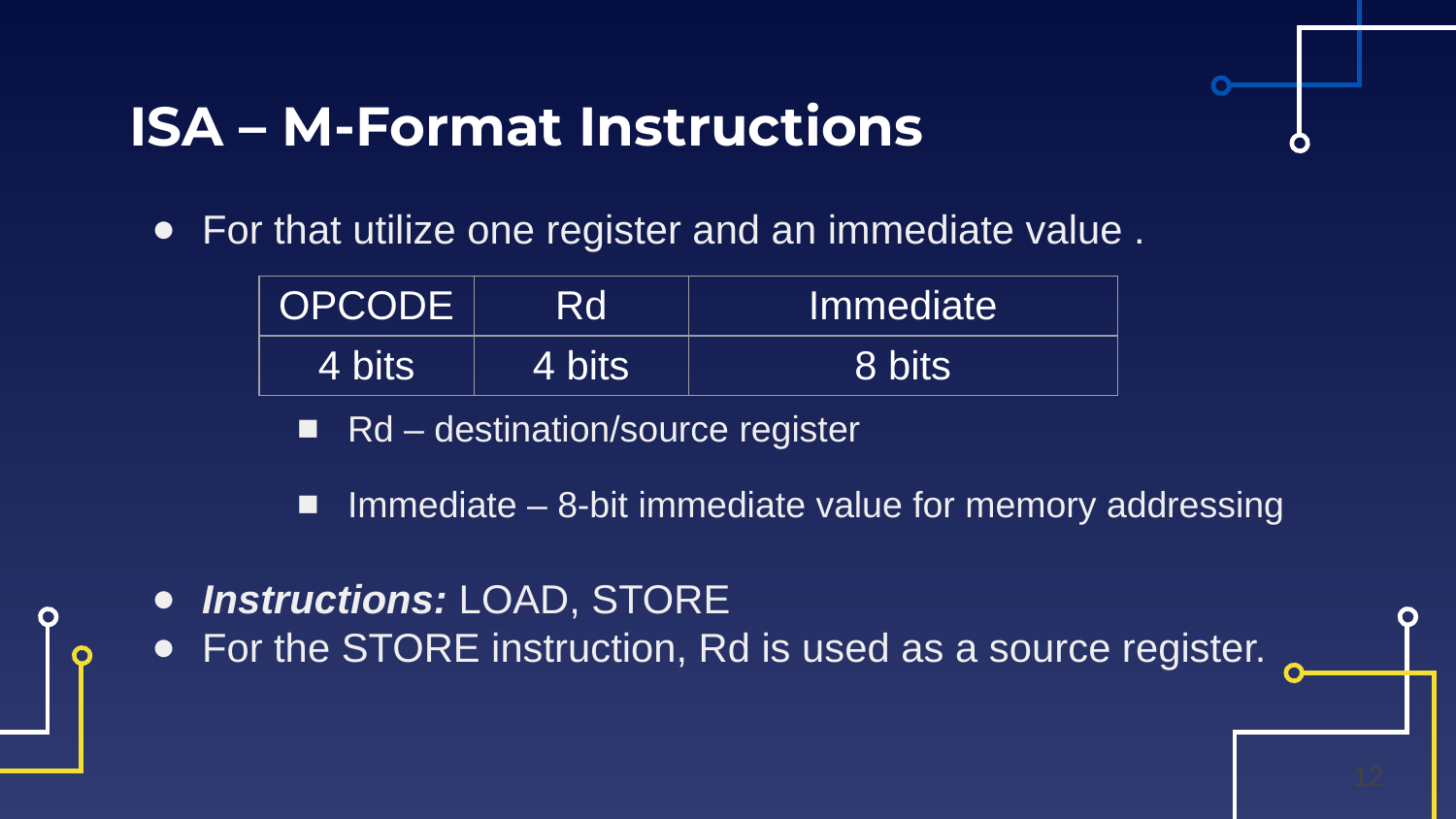

# ISA – M-Format Instructions
For that utilize one register and an immediate value .

Rd – destination/source register
Immediate – 8-bit immediate value for memory addressing

Instructions: LOAD, STORE
For the STORE instruction, Rd is used as a source register.

| ​OPCODE | ​Rd | Immediate |
| --- | --- | --- |
| ​4 bits | 4 bits | 8 bits |
12